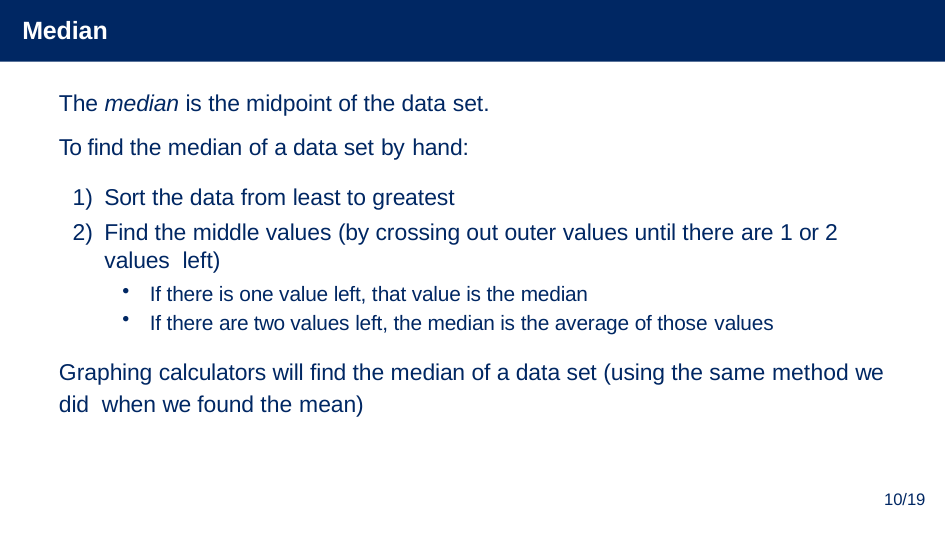

# Median
The median is the midpoint of the data set.
To find the median of a data set by hand:
Sort the data from least to greatest
Find the middle values (by crossing out outer values until there are 1 or 2 values  left)
If there is one value left, that value is the median
If there are two values left, the median is the average of those values
Graphing calculators will find the median of a data set (using the same method we did  when we found the mean)
10/19